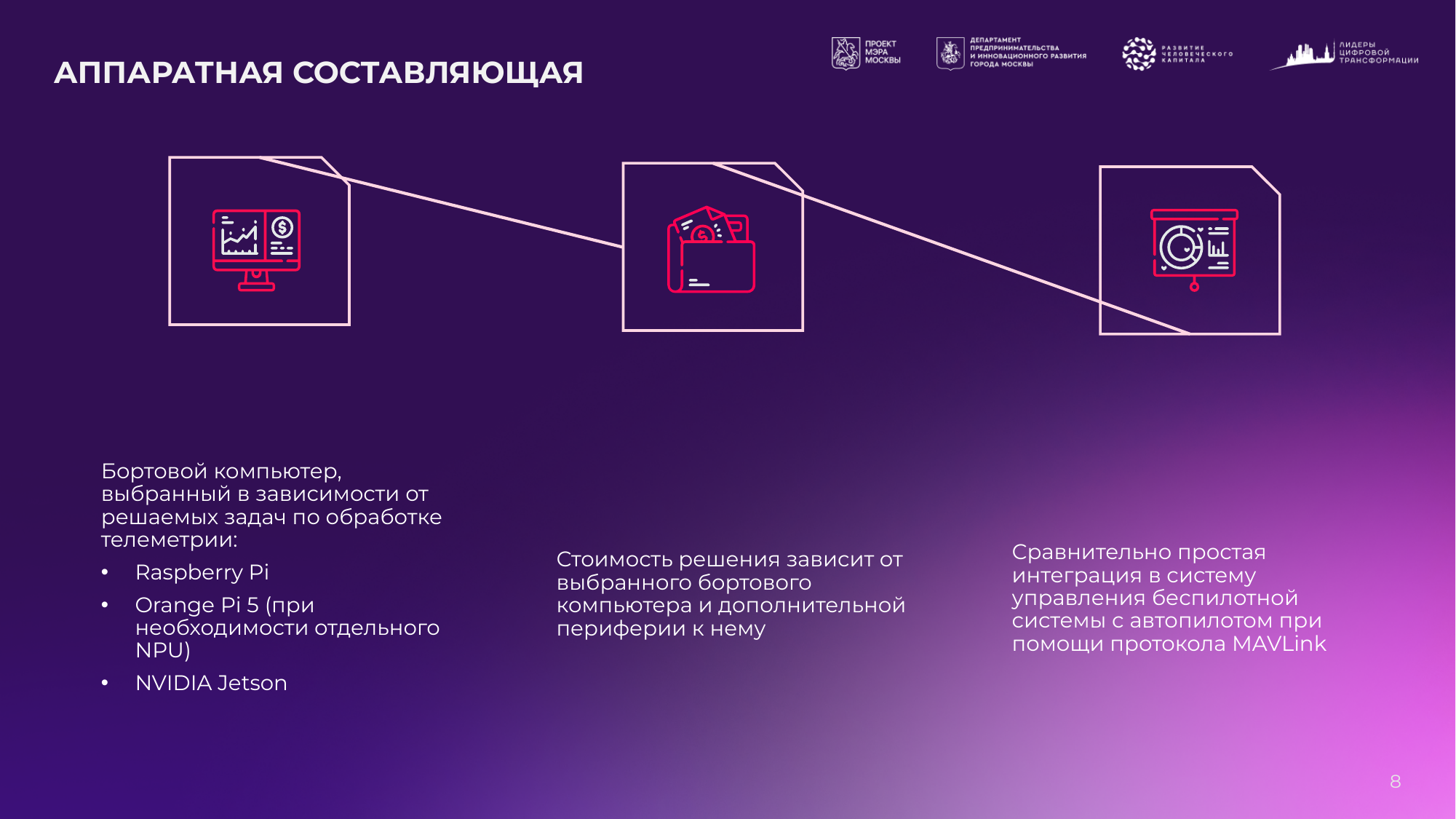

# АППАРАТНАЯ СОСТАВЛЯЮЩАЯ

Бортовой компьютер, выбранный в зависимости от решаемых задач по обработке телеметрии:
Raspberry Pi
Orange Pi 5 (при необходимости отдельного NPU)
NVIDIA Jetson
Сравнительно простая интеграция в систему управления беспилотной системы с автопилотом при помощи протокола MAVLink
Стоимость решения зависит от выбранного бортового компьютера и дополнительной периферии к нему
8